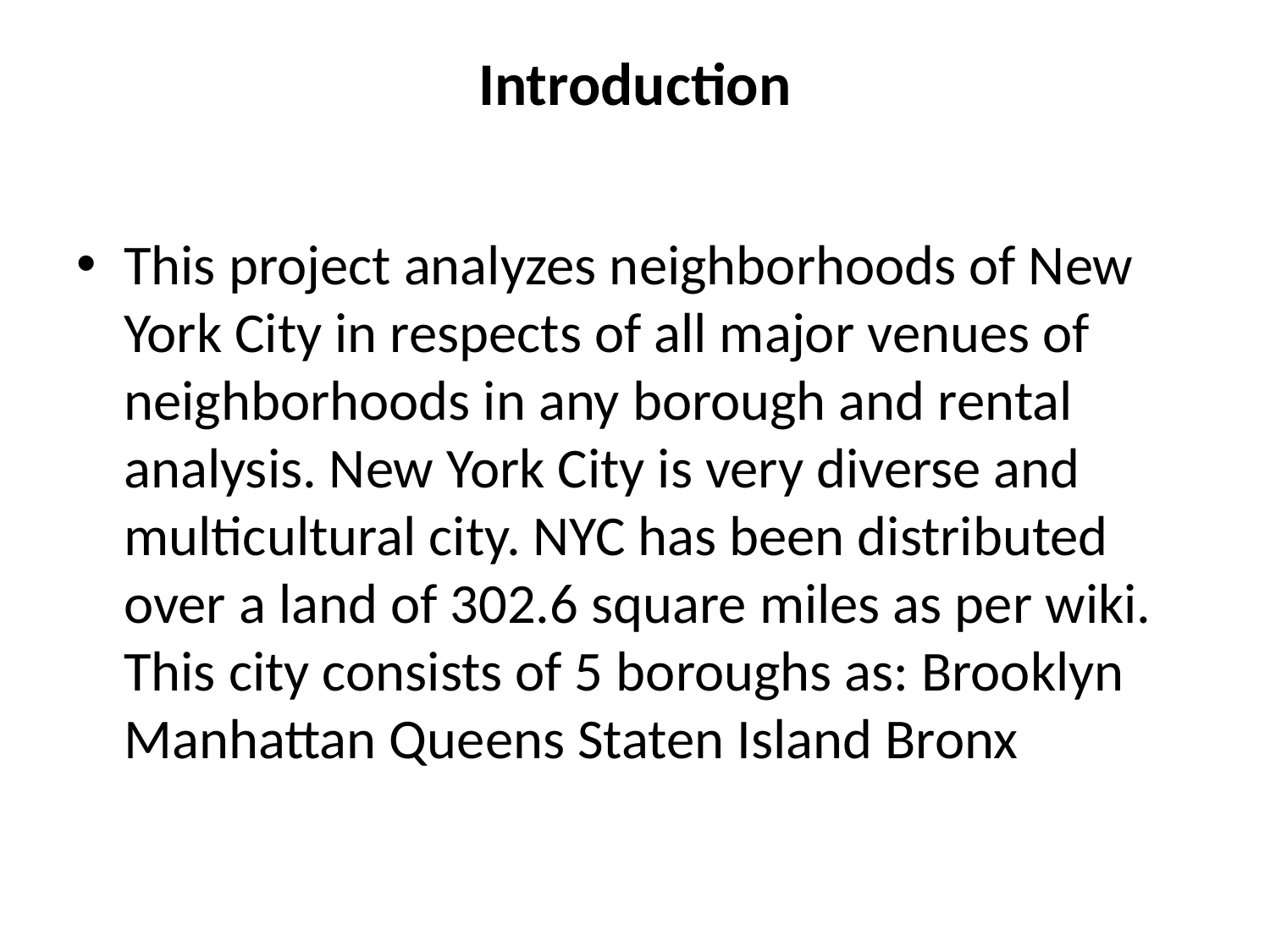

# Introduction
This project analyzes neighborhoods of New York City in respects of all major venues of neighborhoods in any borough and rental analysis. New York City is very diverse and multicultural city. NYC has been distributed over a land of 302.6 square miles as per wiki. This city consists of 5 boroughs as: Brooklyn Manhattan Queens Staten Island Bronx